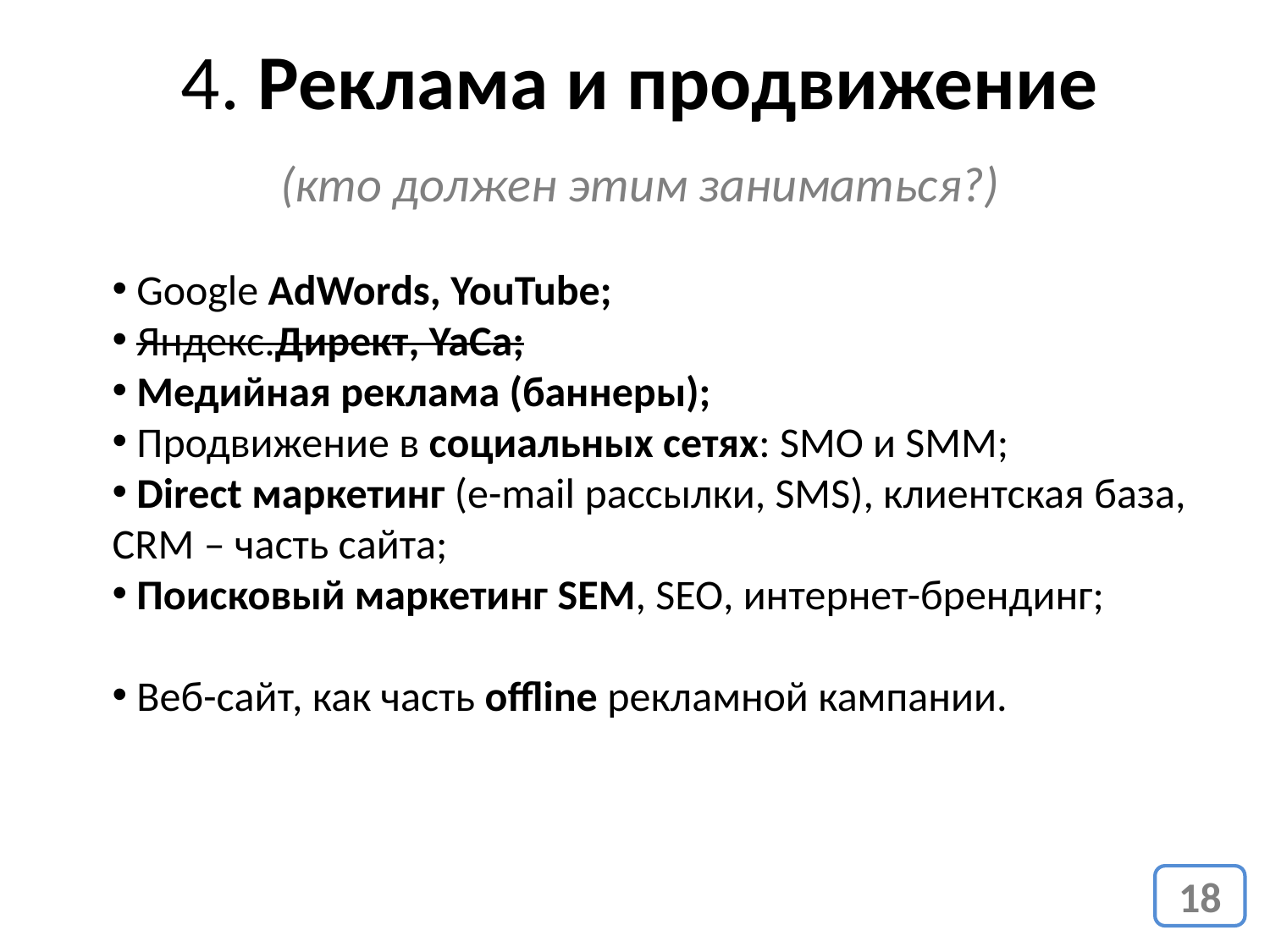

4. Реклама и продвижение
(кто должен этим заниматься?)
 Google AdWords, YouTube;
 Яндекс.Директ, YaCa;
 Медийная реклама (баннеры);
 Продвижение в социальных сетях: SMO и SMM;
 Direct маркетинг (e-mail рассылки, SMS), клиентская база, CRM – часть сайта;
 Поисковый маркетинг SEM, SEO, интернет-брендинг;

 Веб-сайт, как часть offline рекламной кампании.
18